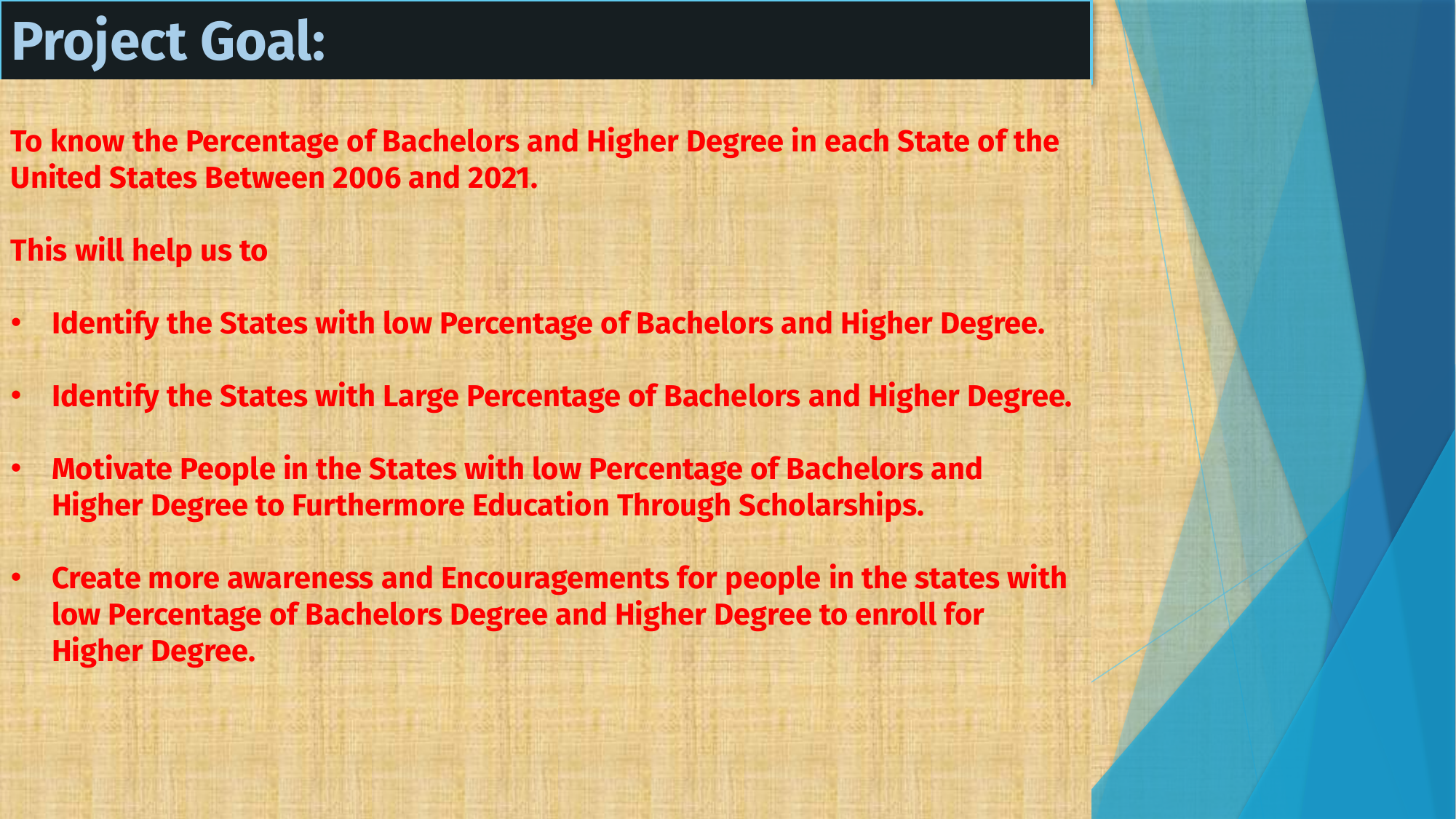

# Project Goal:

To know the Percentage of Bachelors and Higher Degree in each State of the United States Between 2006 and 2021.

This will help us to

Identify the States with low Percentage of Bachelors and Higher Degree.

Identify the States with Large Percentage of Bachelors and Higher Degree.

Motivate People in the States with low Percentage of Bachelors and Higher Degree to Furthermore Education Through Scholarships.

Create more awareness and Encouragements for people in the states with low Percentage of Bachelors Degree and Higher Degree to enroll for Higher Degree.